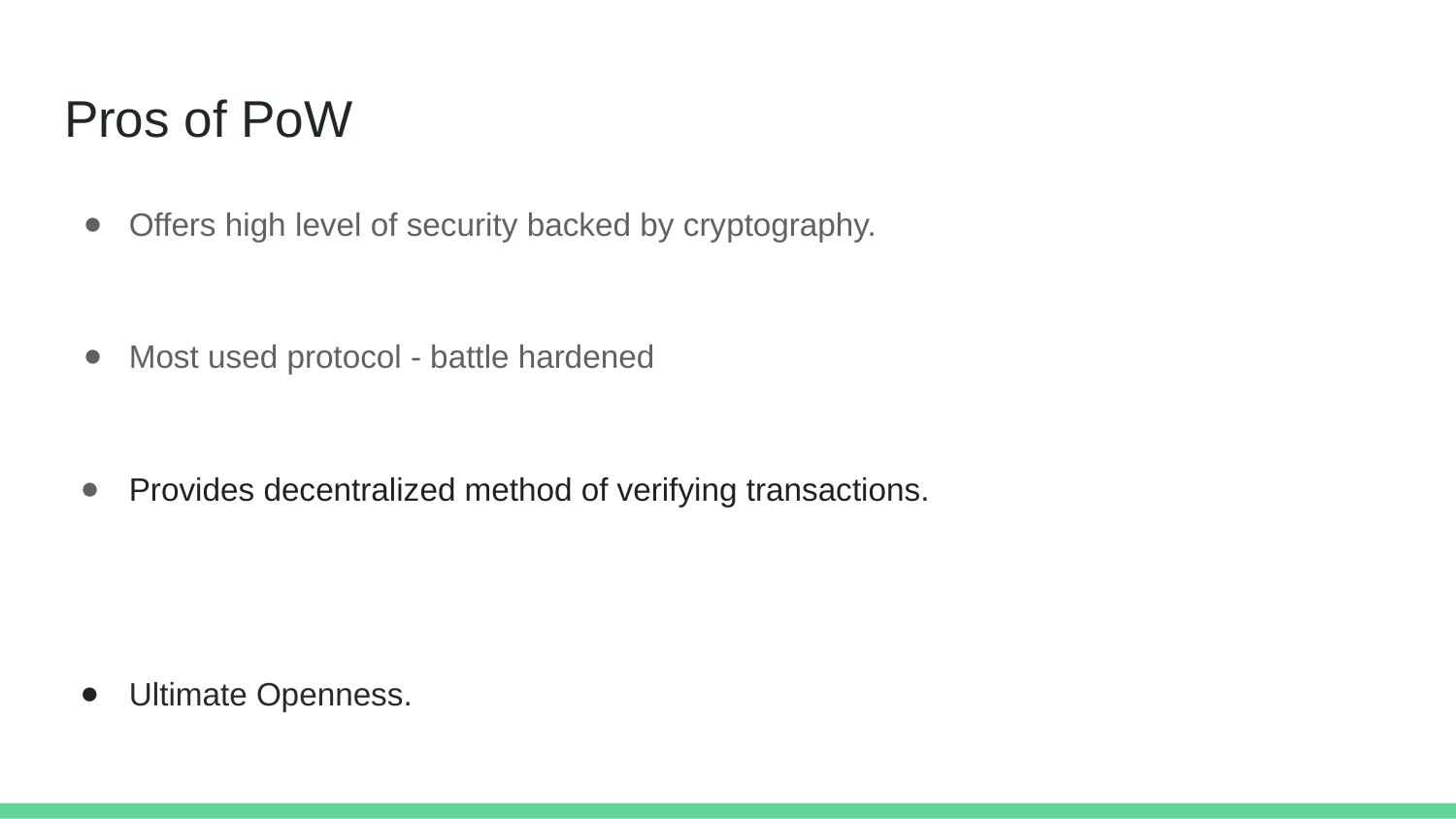

# Pros of PoW
Offers high level of security backed by cryptography.

Most used protocol - battle hardened

Provides decentralized method of verifying transactions.

Ultimate Openness.